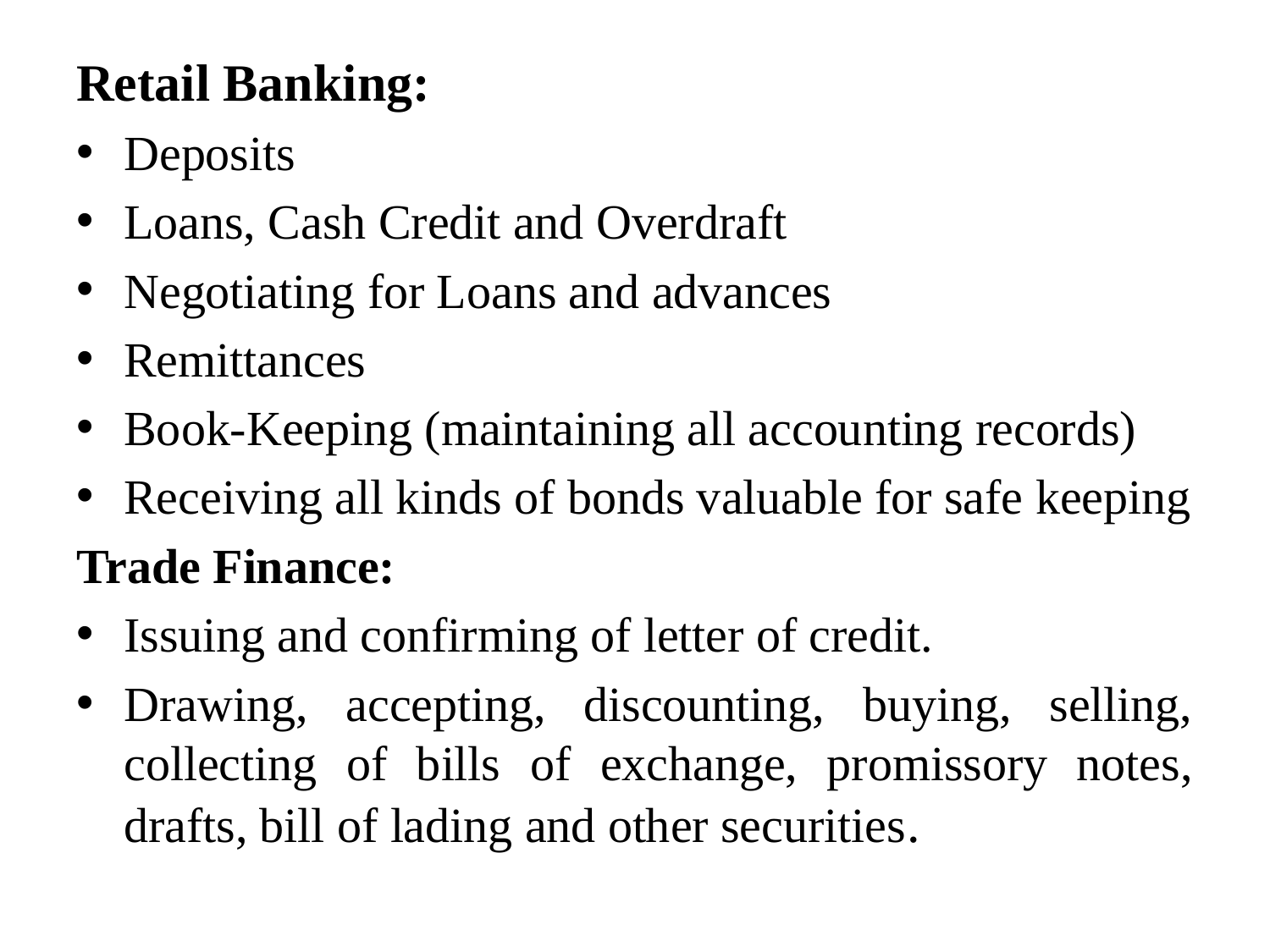

Retail Banking:
Deposits
Loans, Cash Credit and Overdraft
Negotiating for Loans and advances
Remittances
Book-Keeping (maintaining all accounting records)
Receiving all kinds of bonds valuable for safe keeping
Trade Finance:
Issuing and confirming of letter of credit.
Drawing, accepting, discounting, buying, selling, collecting of bills of exchange, promissory notes, drafts, bill of lading and other securities.